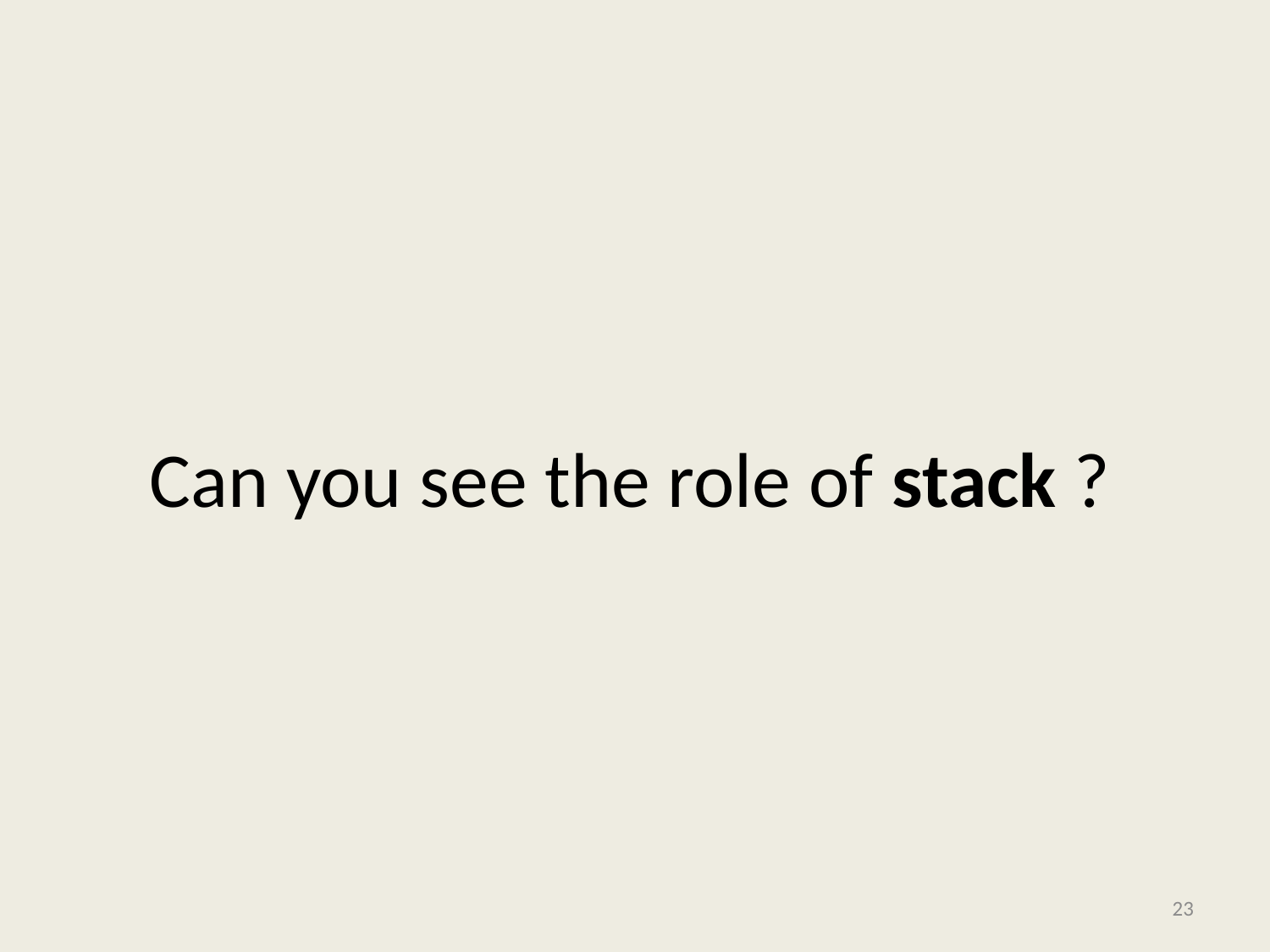

# Can you see the role of stack ?
23